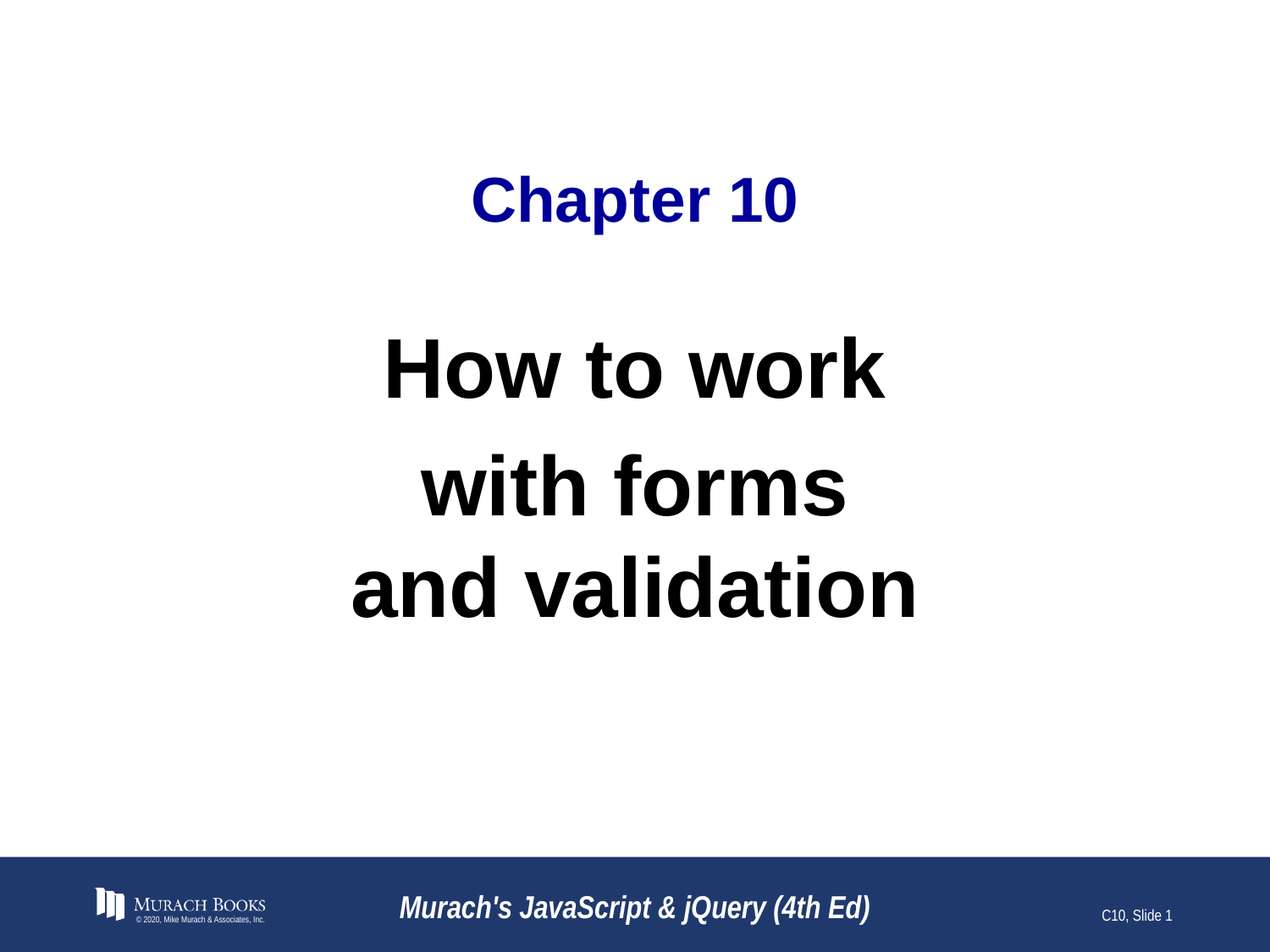

# Chapter 10
How to work
with forms
and validation
© 2020, Mike Murach & Associates, Inc.
Murach's JavaScript & jQuery (4th Ed)

C10, Slide 1